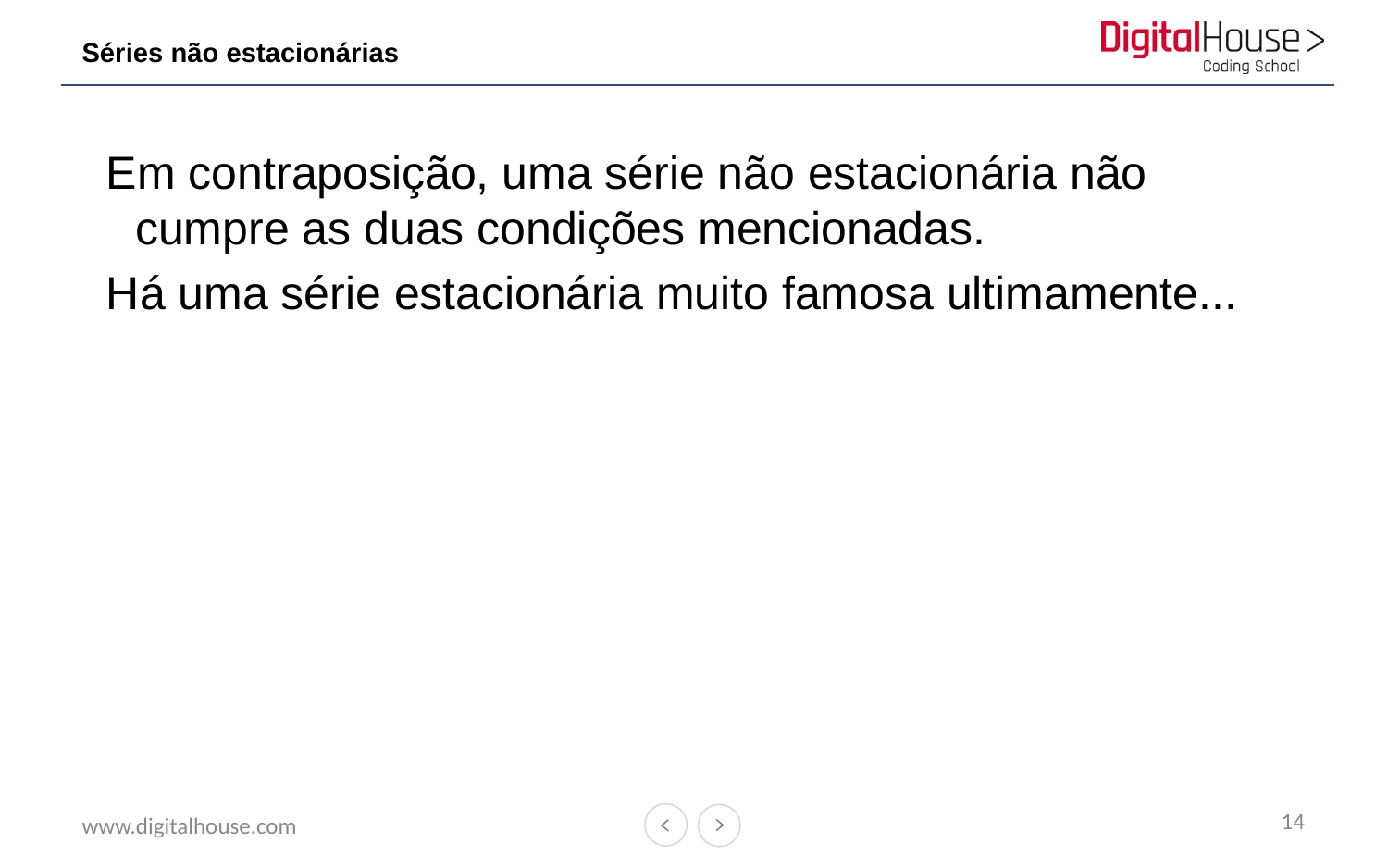

# Séries não estacionárias
Em contraposição, uma série não estacionária não cumpre as duas condições mencionadas.
Há uma série estacionária muito famosa ultimamente...
14